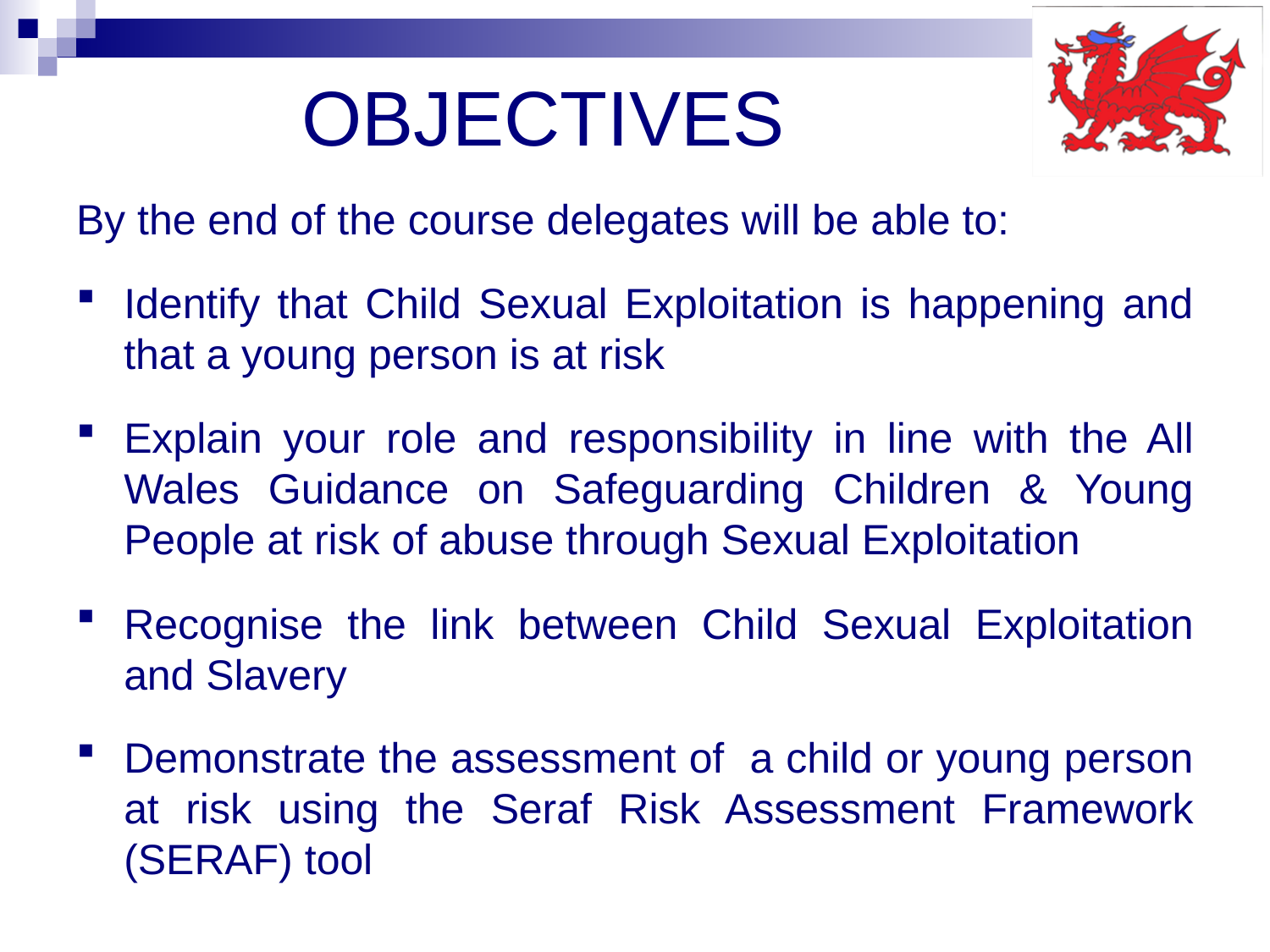

# OBJECTIVES
By the end of the course delegates will be able to:

Identify that Child Sexual Exploitation is happening and that a young person is at risk

Explain your role and responsibility in line with the All Wales Guidance on Safeguarding Children & Young People at risk of abuse through Sexual Exploitation

Recognise the link between Child Sexual Exploitation and Slavery

Demonstrate the assessment of  a child or young person at risk using the Seraf Risk Assessment Framework (SERAF) tool